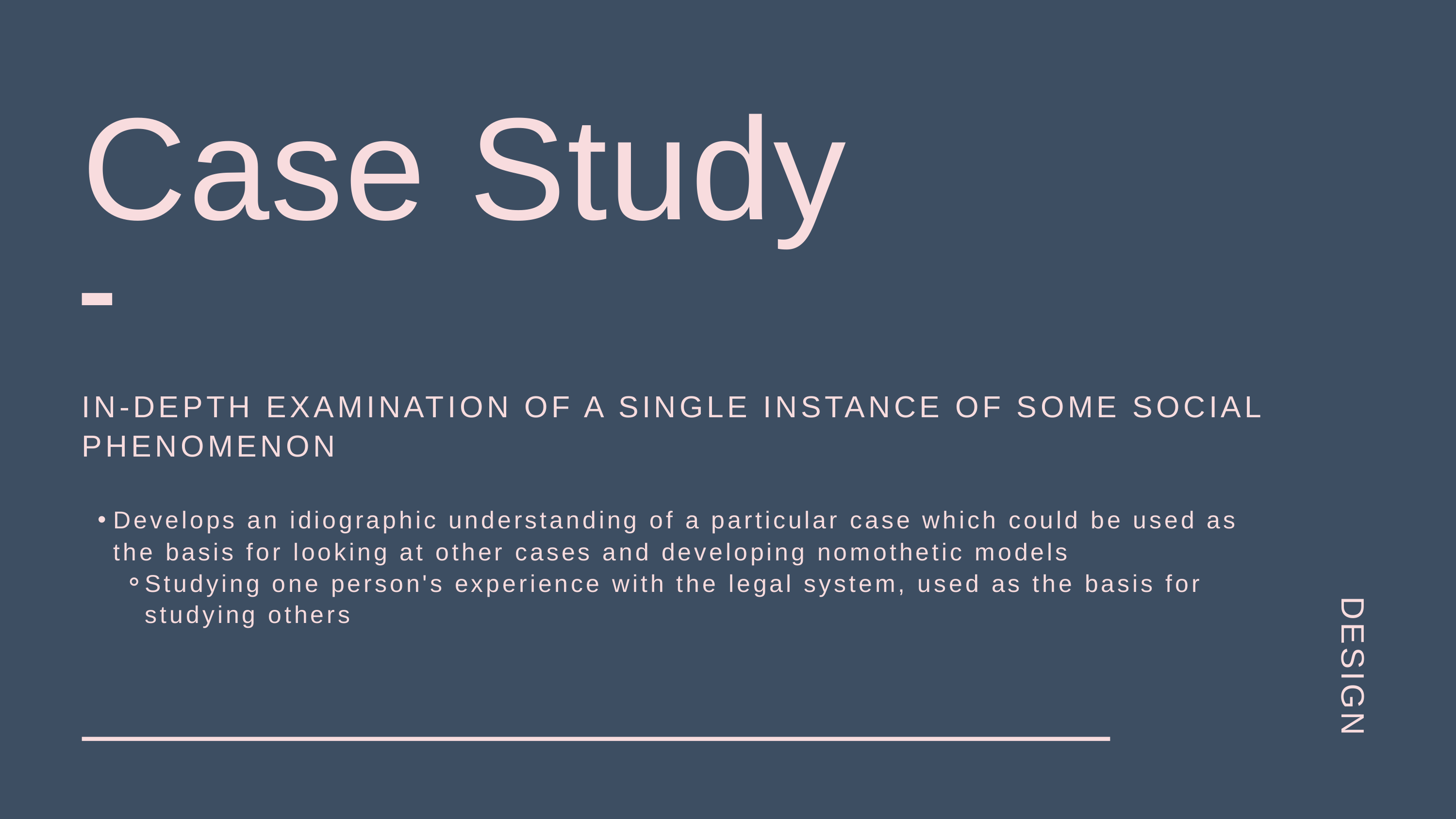

Case Study

IN-DEPTH EXAMINATION OF A SINGLE INSTANCE OF SOME SOCIAL PHENOMENON

Develops an idiographic understanding of a particular case which could be used as the basis for looking at other cases and developing nomothetic models
Studying one person's experience with the legal system, used as the basis for studying others
DESIGN